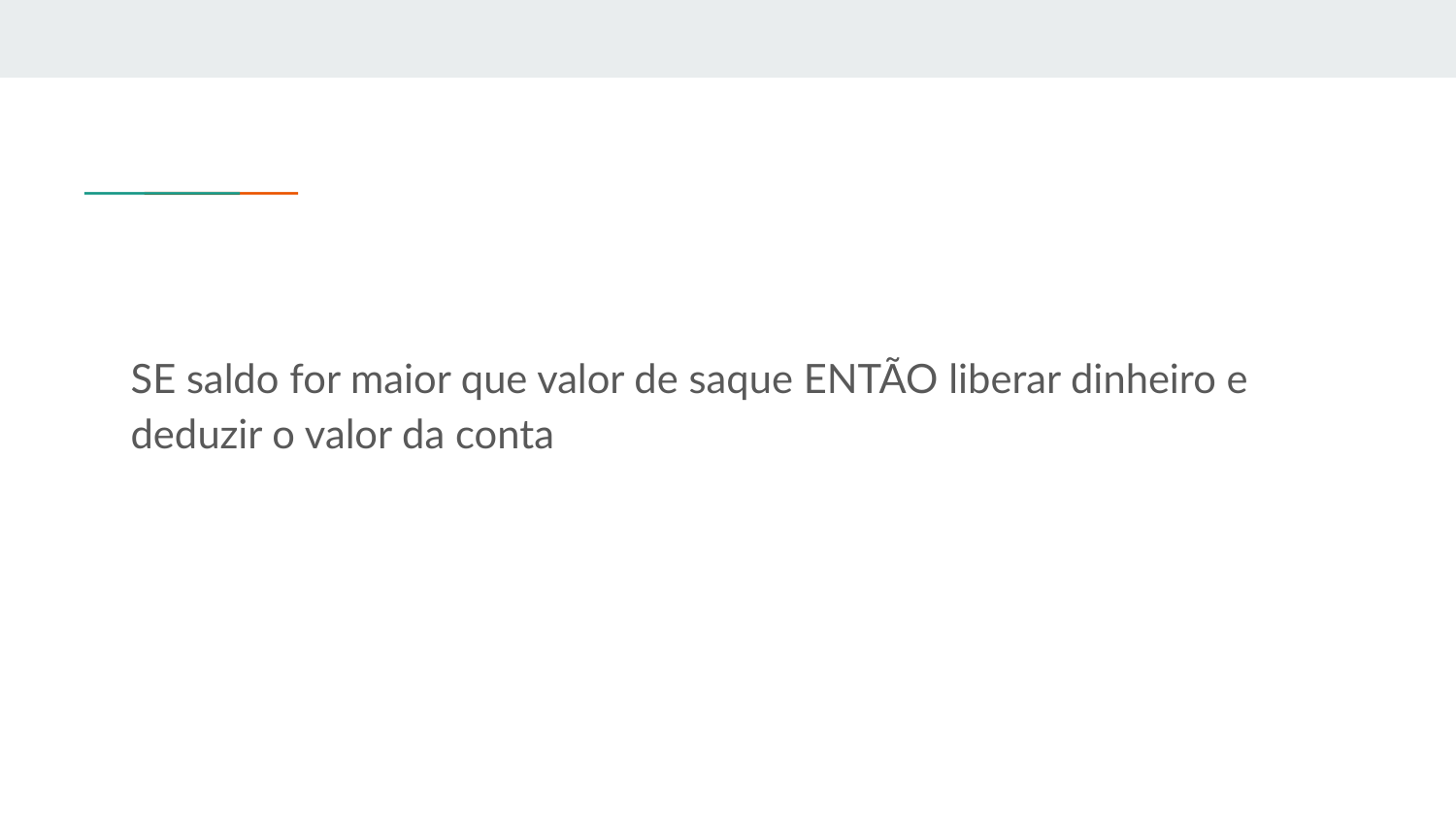

#
SE saldo for maior que valor de saque ENTÃO liberar dinheiro e deduzir o valor da conta